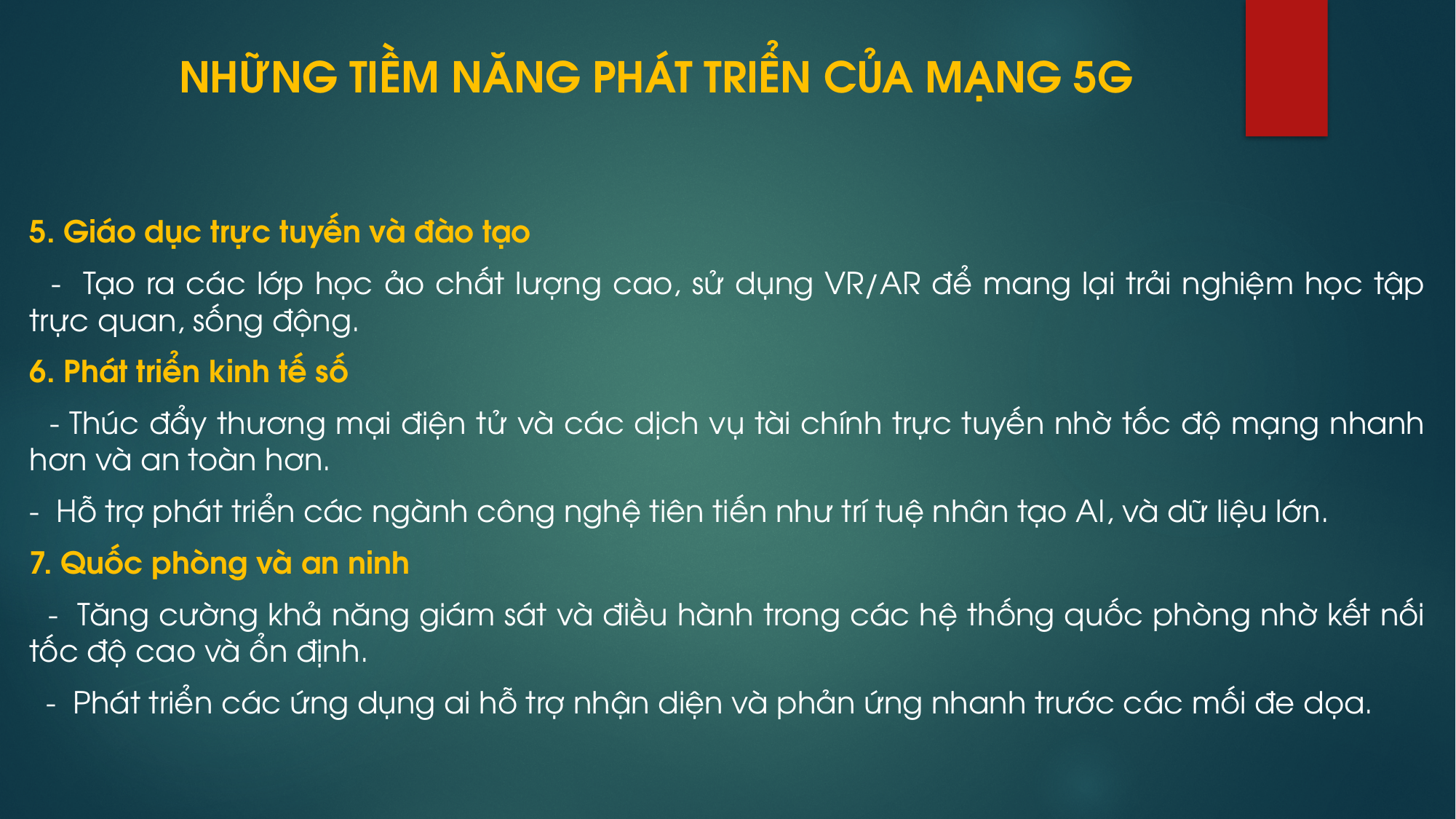

# NHỮNG TIỀM NĂNG PHÁT TRIỂN CỦA MẠNG 5G
5. Giáo dục trực tuyến và đào tạo
  -  Tạo ra các lớp học ảo chất lượng cao, sử dụng VR/AR để mang lại trải nghiệm học tập trực quan, sống động.
6. Phát triển kinh tế số
  - Thúc đẩy thương mại điện tử và các dịch vụ tài chính trực tuyến nhờ tốc độ mạng nhanh hơn và an toàn hơn.
-  Hỗ trợ phát triển các ngành công nghệ tiên tiến như trí tuệ nhân tạo AI, và dữ liệu lớn.
7. Quốc phòng và an ninh
  -  Tăng cường khả năng giám sát và điều hành trong các hệ thống quốc phòng nhờ kết nối tốc độ cao và ổn định.
  -  Phát triển các ứng dụng ai hỗ trợ nhận diện và phản ứng nhanh trước các mối đe dọa.